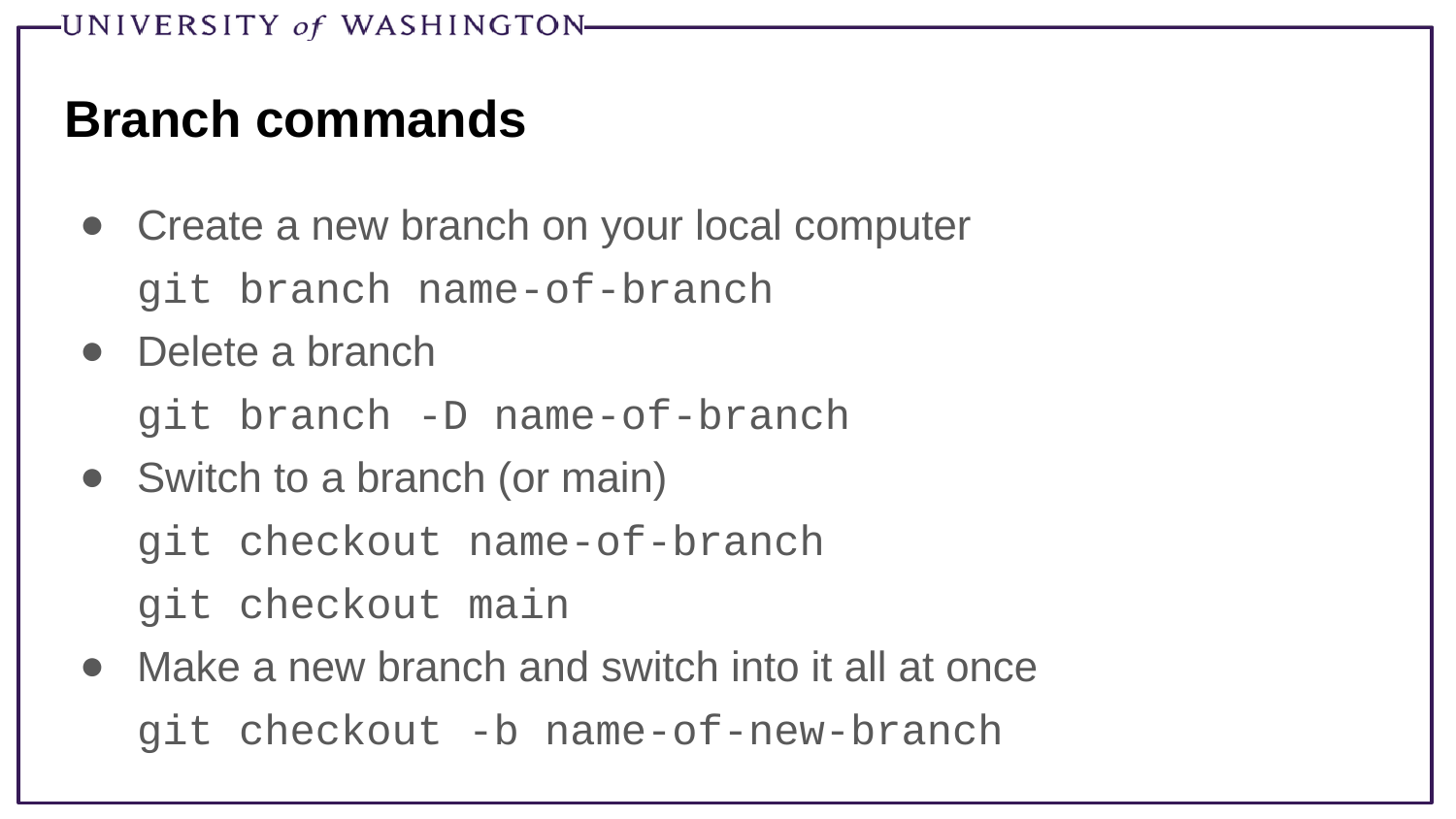

# Branch commands
Create a new branch on your local computer
git branch name-of-branch
Delete a branch
git branch -D name-of-branch
Switch to a branch (or main)
git checkout name-of-branch
git checkout main
Make a new branch and switch into it all at once
git checkout -b name-of-new-branch